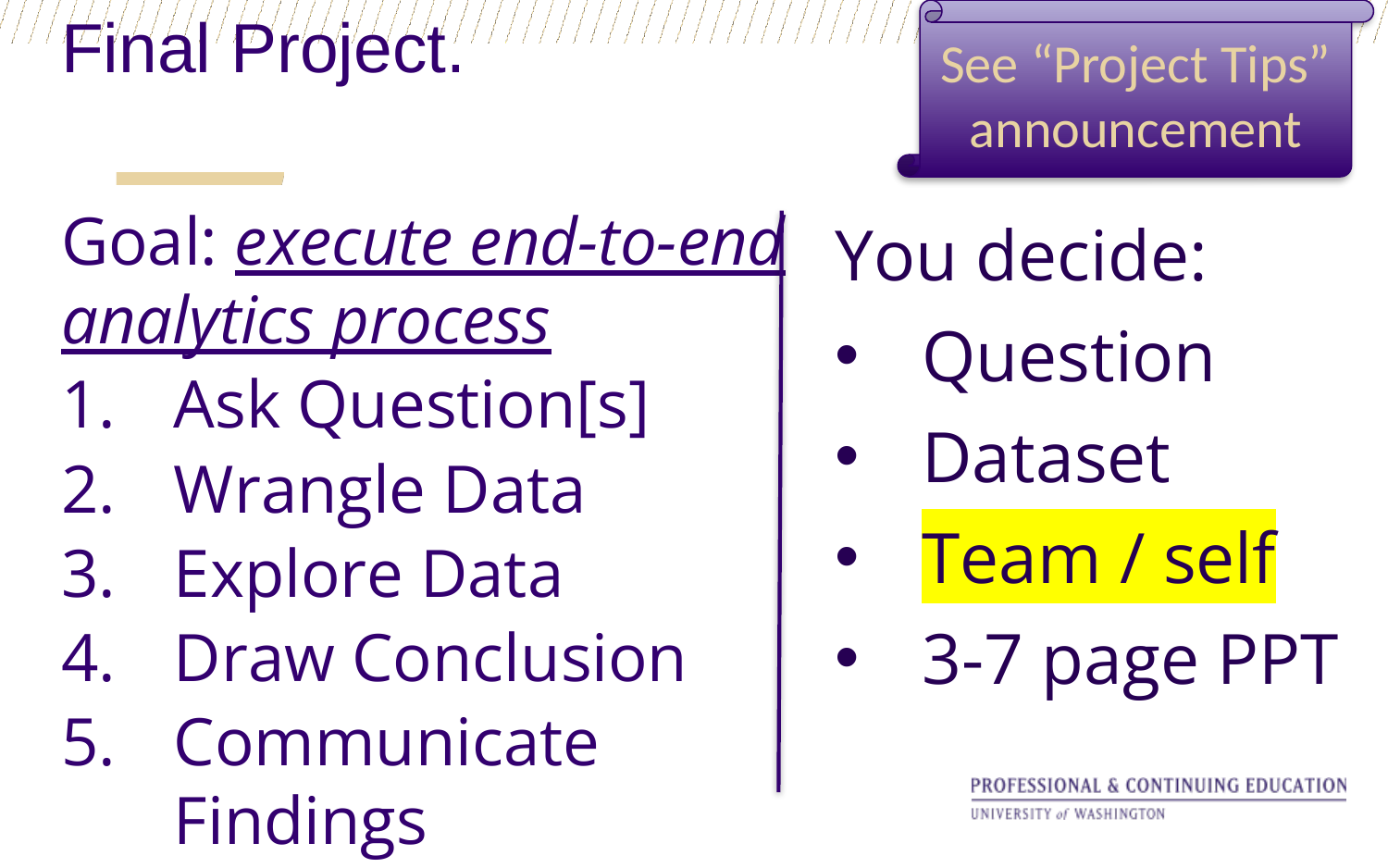

Final Project.
See “Project Tips” announcement
Goal: execute end-to-end analytics process
Ask Question[s]
Wrangle Data
Explore Data
Draw Conclusion
Communicate Findings
You decide:
Question
Dataset
Team / self
3-7 page PPT